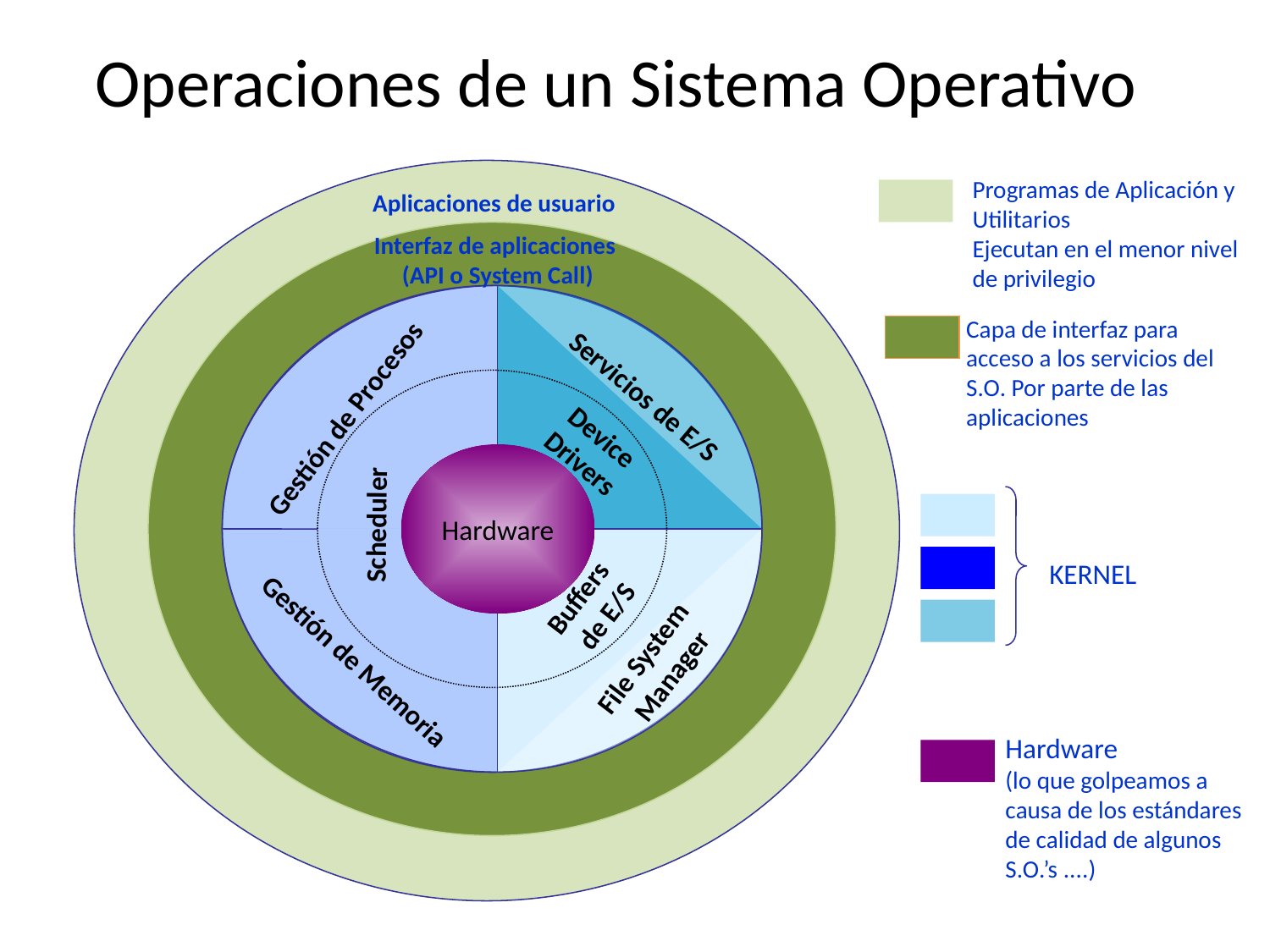

# Operaciones de un Sistema Operativo

Programas de Aplicación y Utilitarios
Ejecutan en el menor nivel de privilegio
Aplicaciones de usuario

Interfaz de aplicaciones
(API o System Call)

Capa de interfaz para acceso a los servicios del S.O. Por parte de las aplicaciones

Servicios de E/S
Gestión de Procesos
Device
Drivers
Hardware

Scheduler

KERNEL
Buffers
de E/S

File System
 Manager
Gestión de Memoria
Hardware
(lo que golpeamos a causa de los estándares de calidad de algunos S.O.’s ....)